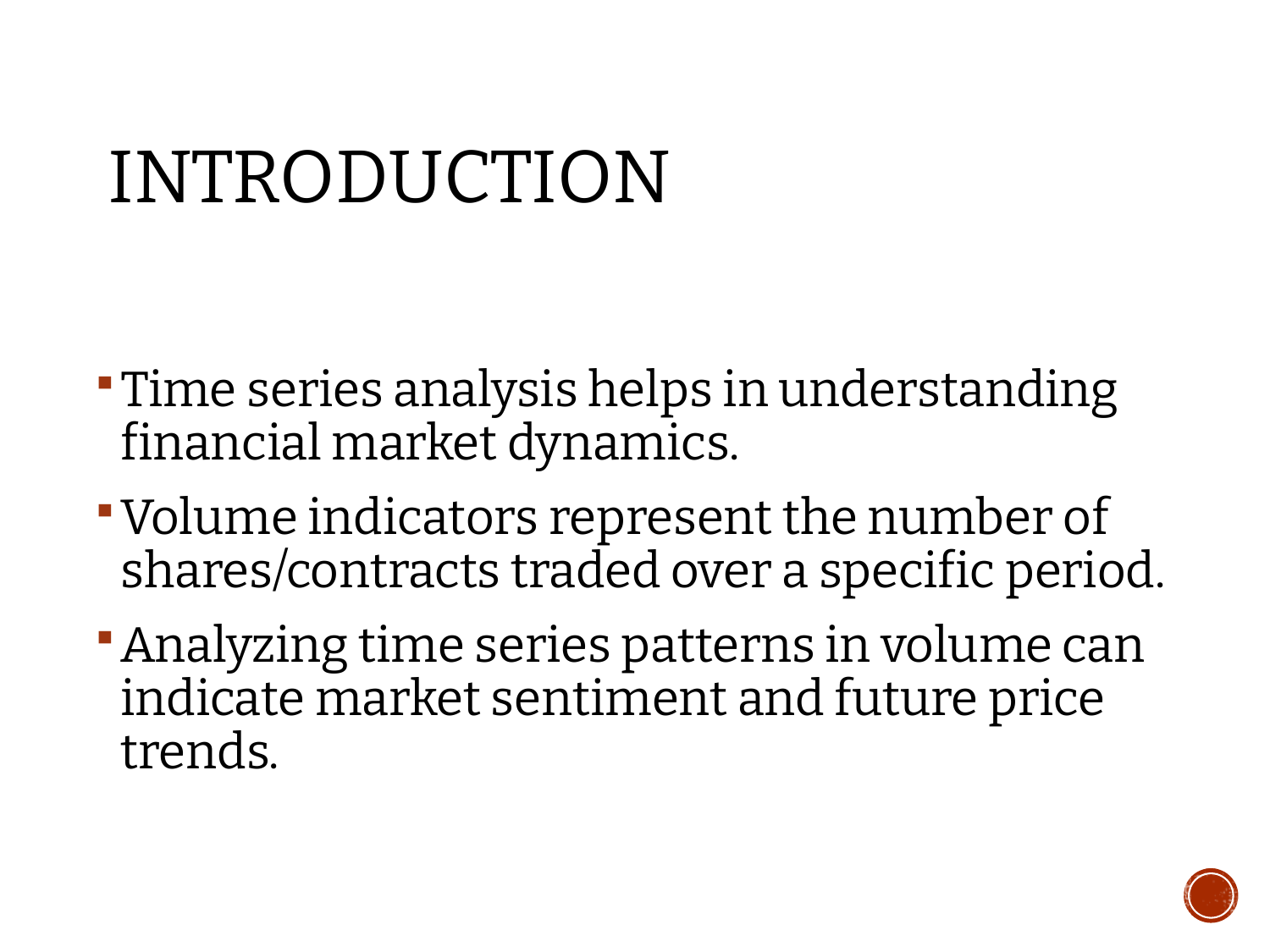

# Introduction

Time series analysis helps in understanding financial market dynamics.
Volume indicators represent the number of shares/contracts traded over a specific period.
Analyzing time series patterns in volume can indicate market sentiment and future price trends.